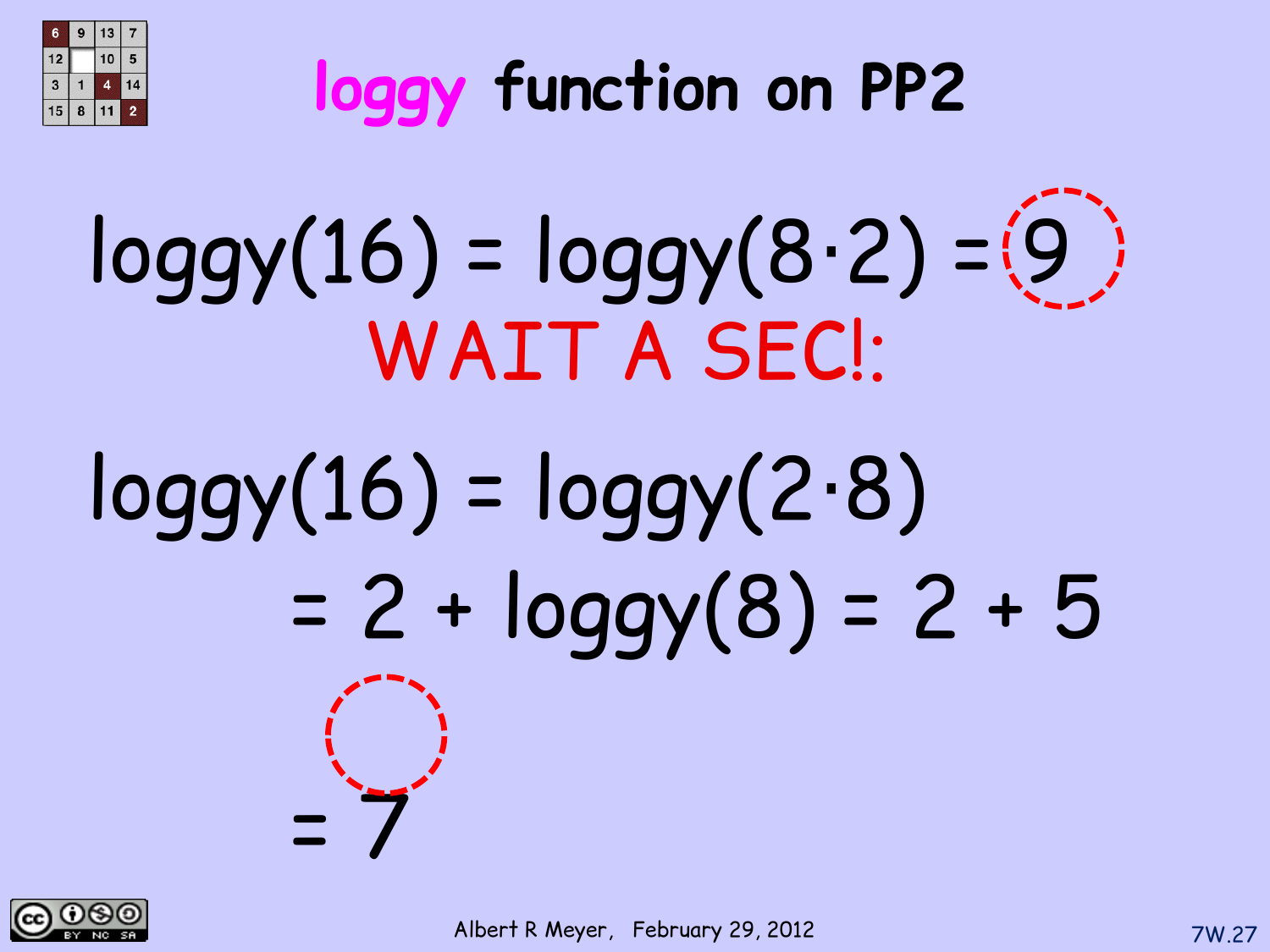

# loggy function on PP2
loggy(16) = loggy(8⋅2) = 9

loggy(16) = loggy(2⋅8)
        = 2 + loggy(8) = 2 + 5
        = 7

WAIT A SEC!:

7W.27